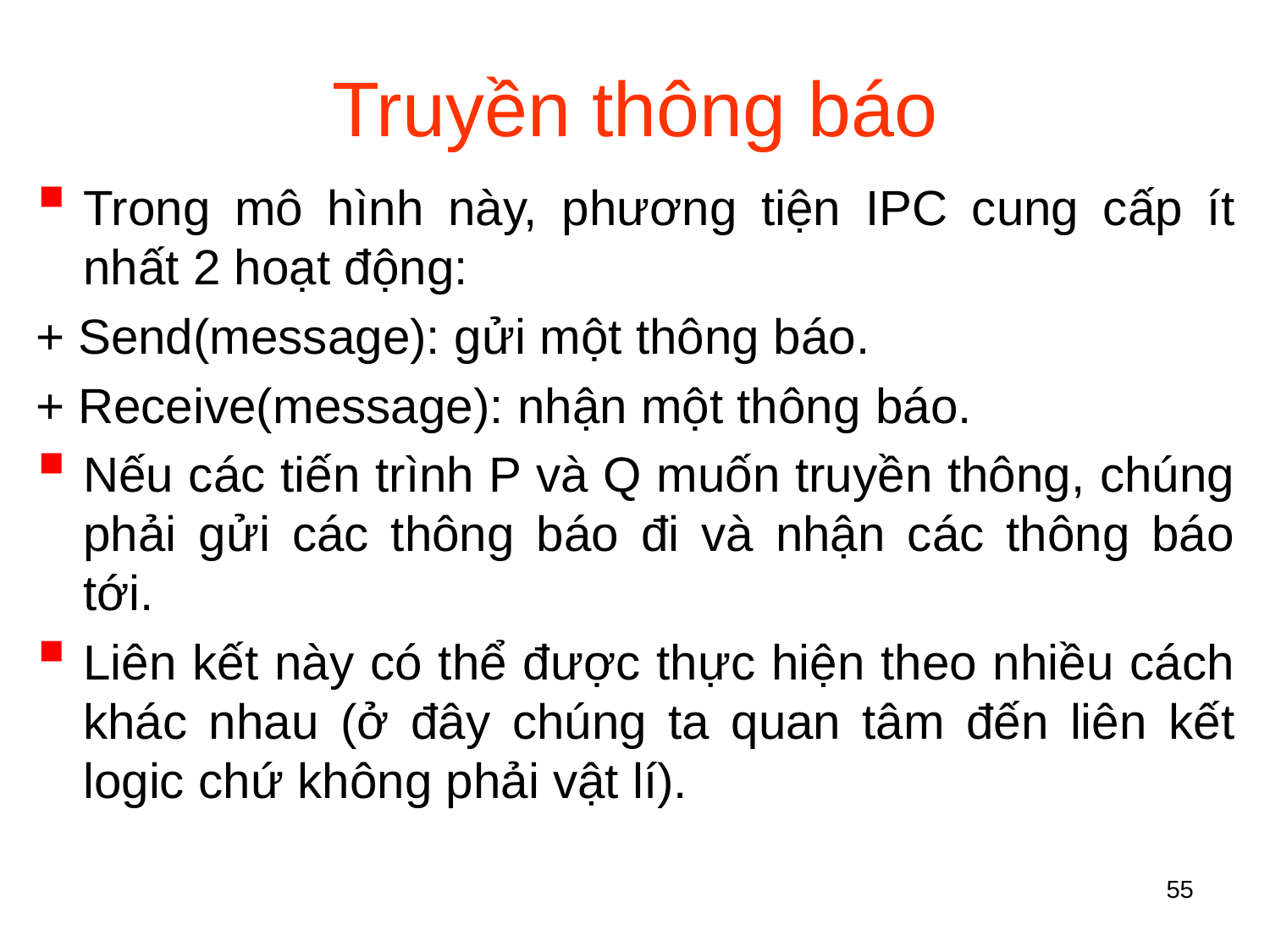

# Truyền thông báo
Trong mô hình này, phương tiện IPC cung cấp ít nhất 2 hoạt động:
+ Send(message): gửi một thông báo.
+ Receive(message): nhận một thông báo.
Nếu các tiến trình P và Q muốn truyền thông, chúng phải gửi các thông báo đi và nhận các thông báo tới.
Liên kết này có thể được thực hiện theo nhiều cách khác nhau (ở đây chúng ta quan tâm đến liên kết logic chứ không phải vật lí).
55